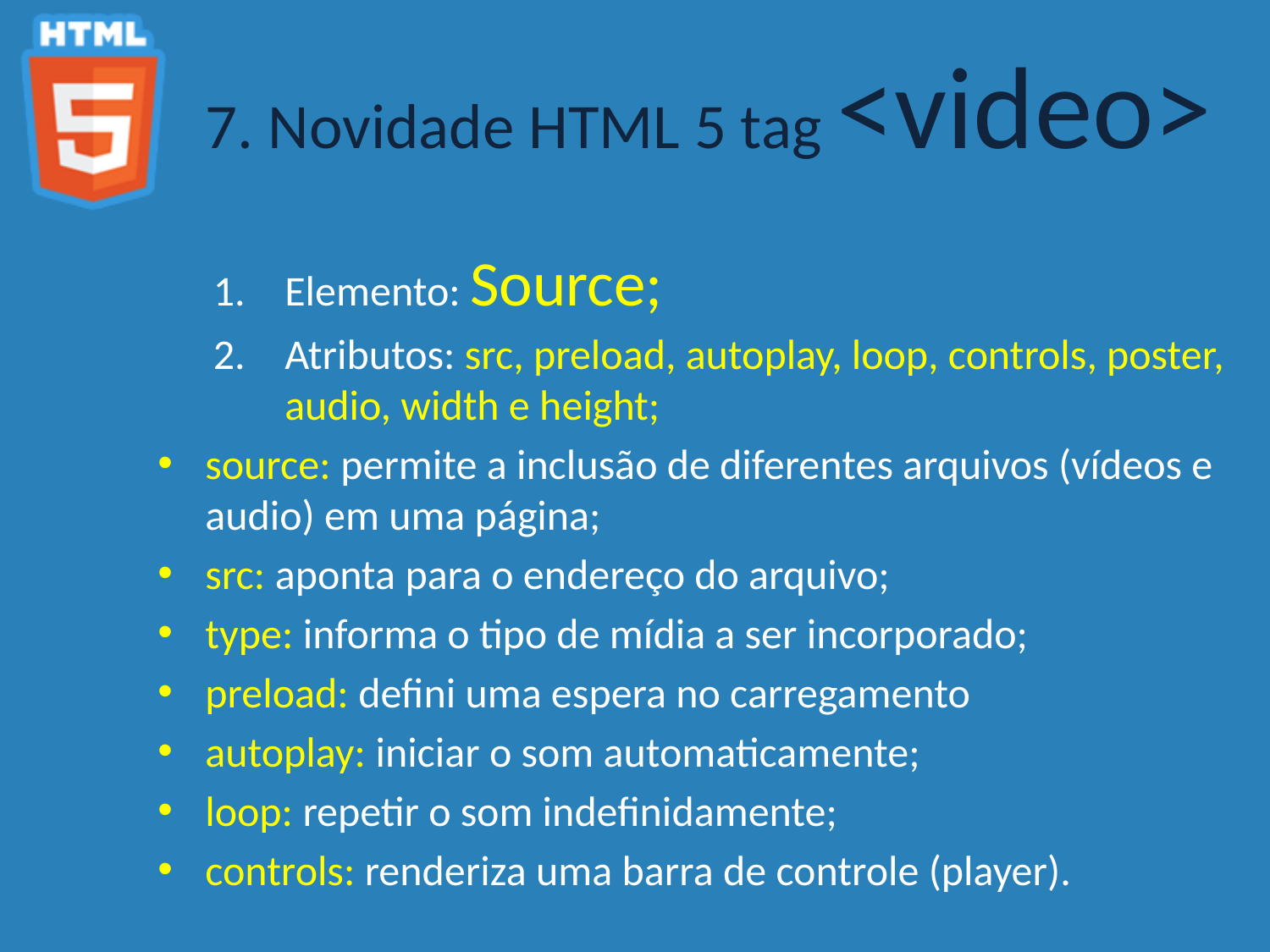

7. Novidade HTML 5 tag <video>
Elemento: Source;
Atributos: src, preload, autoplay, loop, controls, poster, audio, width e height;
source: permite a inclusão de diferentes arquivos (vídeos e audio) em uma página;
src: aponta para o endereço do arquivo;
type: informa o tipo de mídia a ser incorporado;
preload: defini uma espera no carregamento
autoplay: iniciar o som automaticamente;
loop: repetir o som indefinidamente;
controls: renderiza uma barra de controle (player).